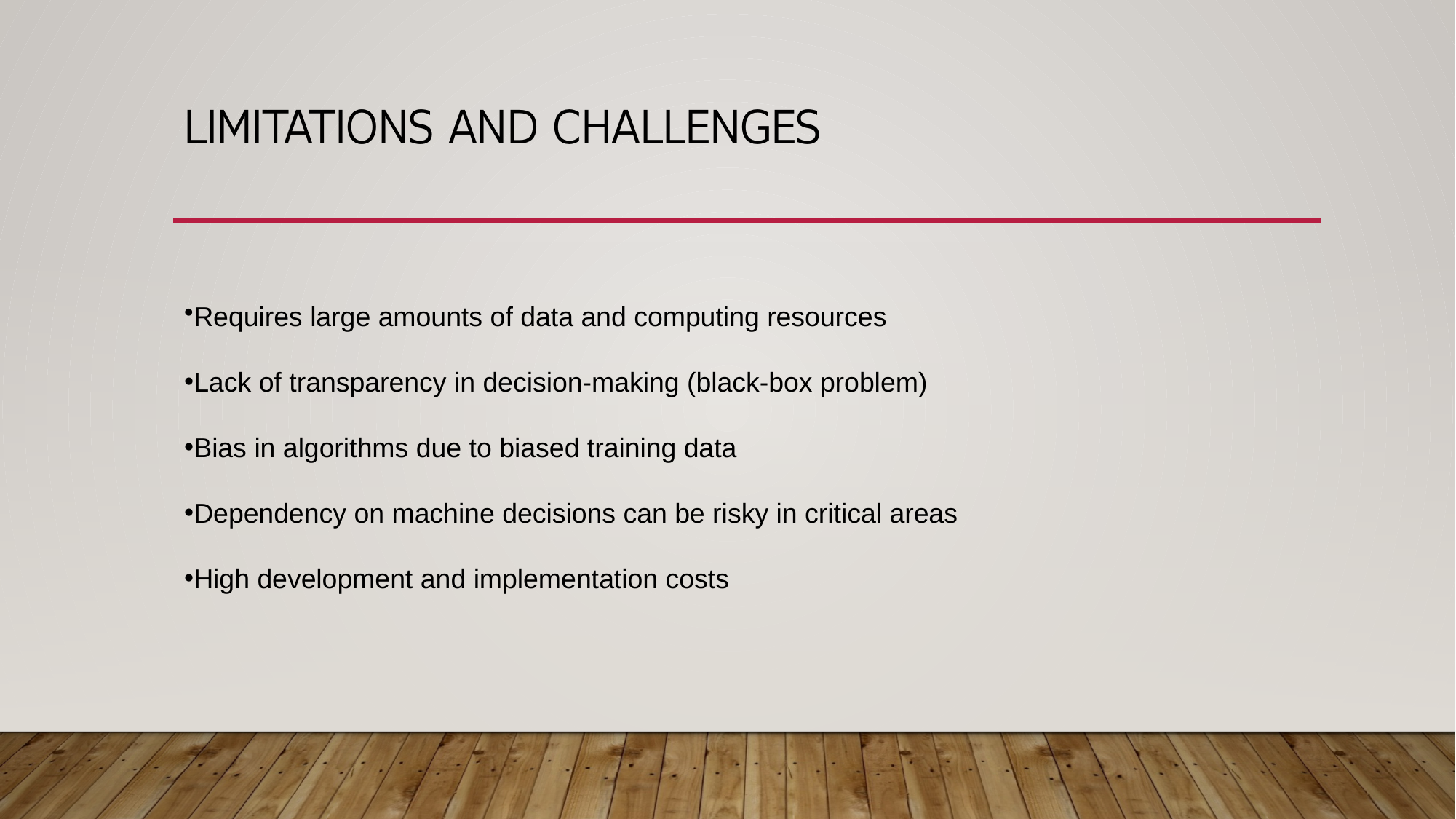

# Limitations and Challenges
Requires large amounts of data and computing resources

Lack of transparency in decision-making (black-box problem)

Bias in algorithms due to biased training data

Dependency on machine decisions can be risky in critical areas

High development and implementation costs